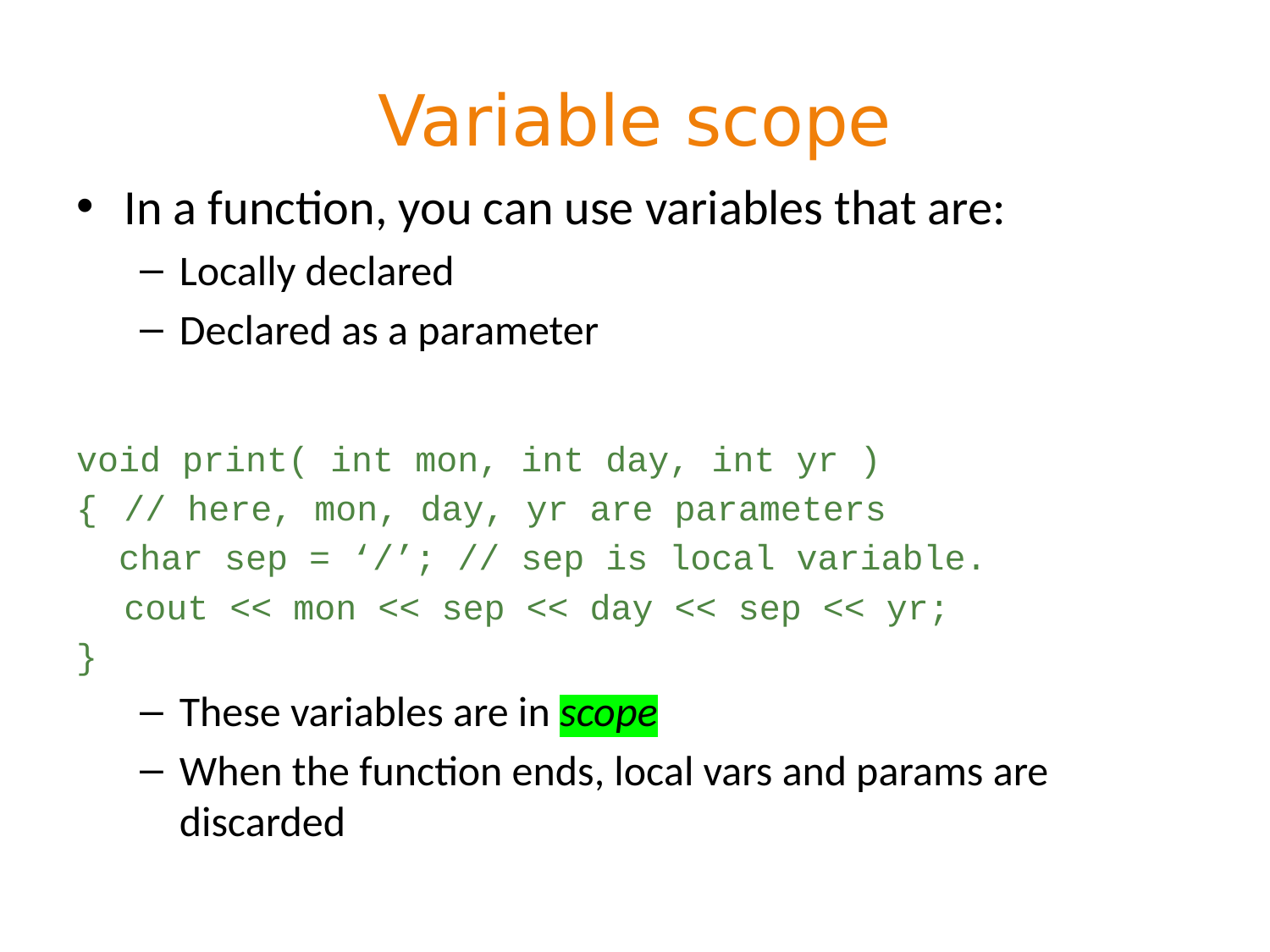

# Variable scope
In a function, you can use variables that are:
Locally declared
Declared as a parameter

void print( int mon, int day, int yr )
{	// here, mon, day, yr are parameters
  char sep = ‘/’; // sep is local variable.
	cout << mon << sep << day << sep << yr;
}
These variables are in scope
When the function ends, local vars and params are discarded